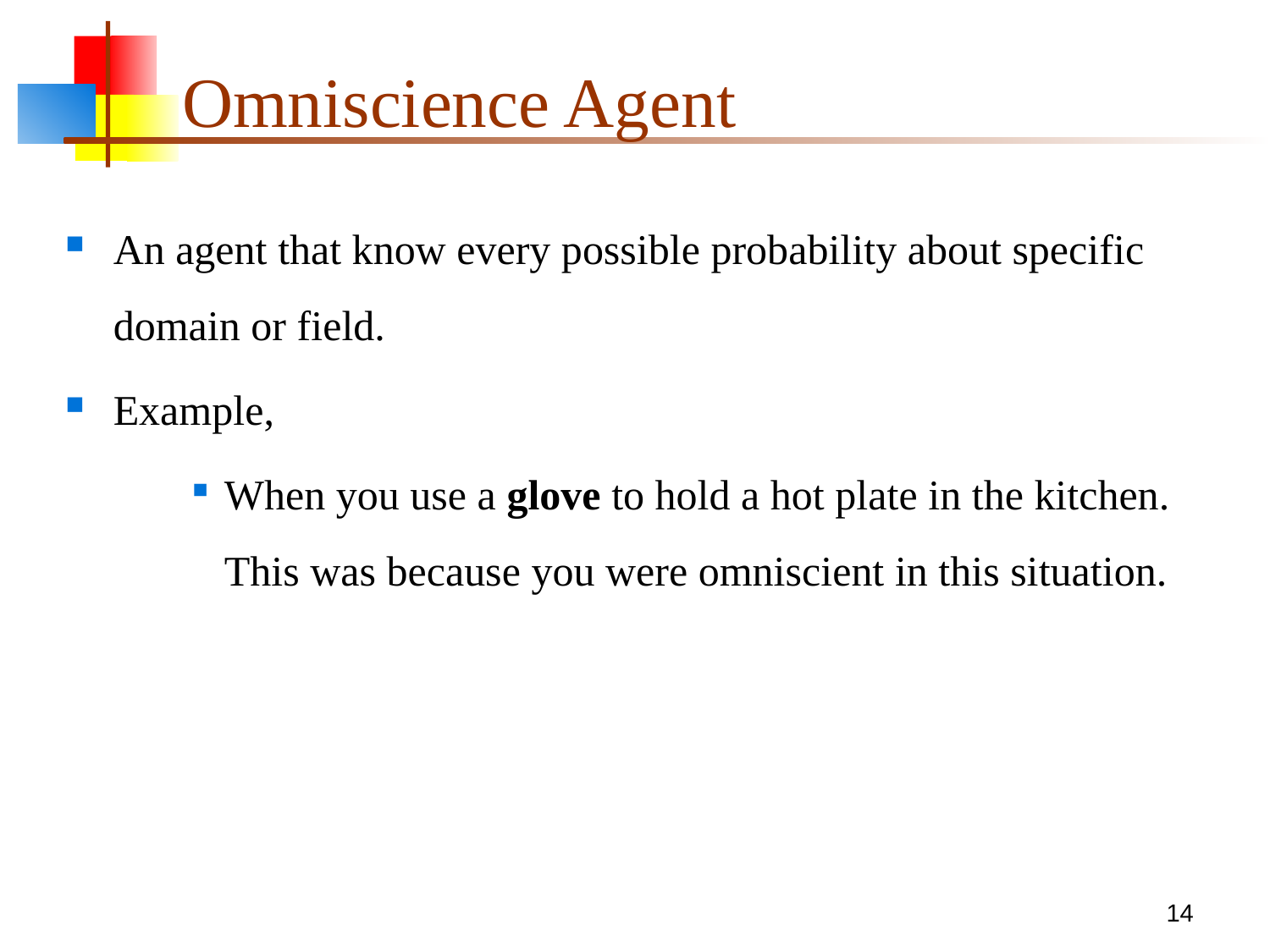

# Omniscience Agent
An agent that know every possible probability about specific domain or field.
Example,
When you use a glove to hold a hot plate in the kitchen. This was because you were omniscient in this situation.
14